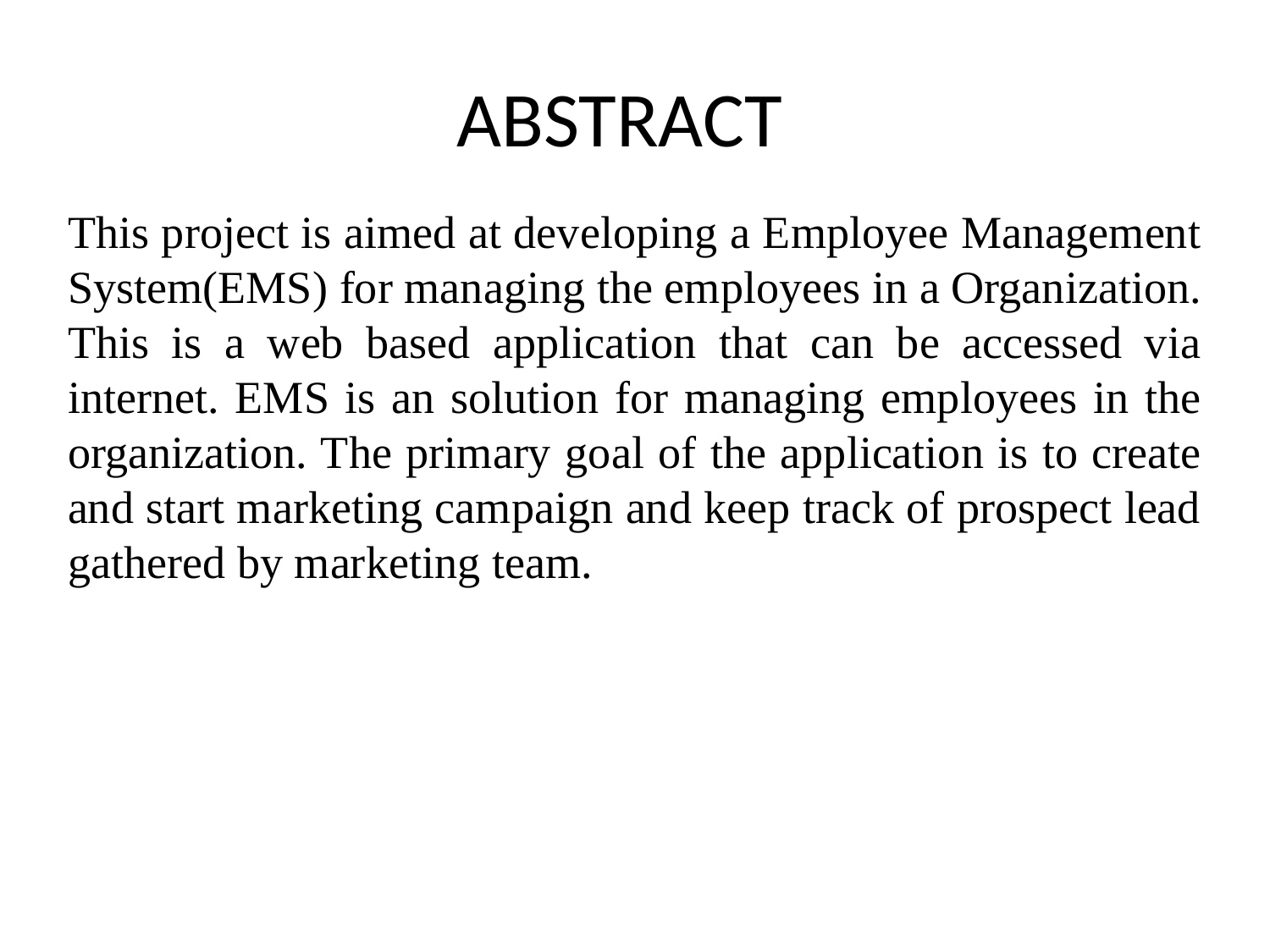

# ABSTRACT
This project is aimed at developing a Employee Management System(EMS) for managing the employees in a Organization. This is a web based application that can be accessed via internet. EMS is an solution for managing employees in the organization. The primary goal of the application is to create and start marketing campaign and keep track of prospect lead gathered by marketing team.